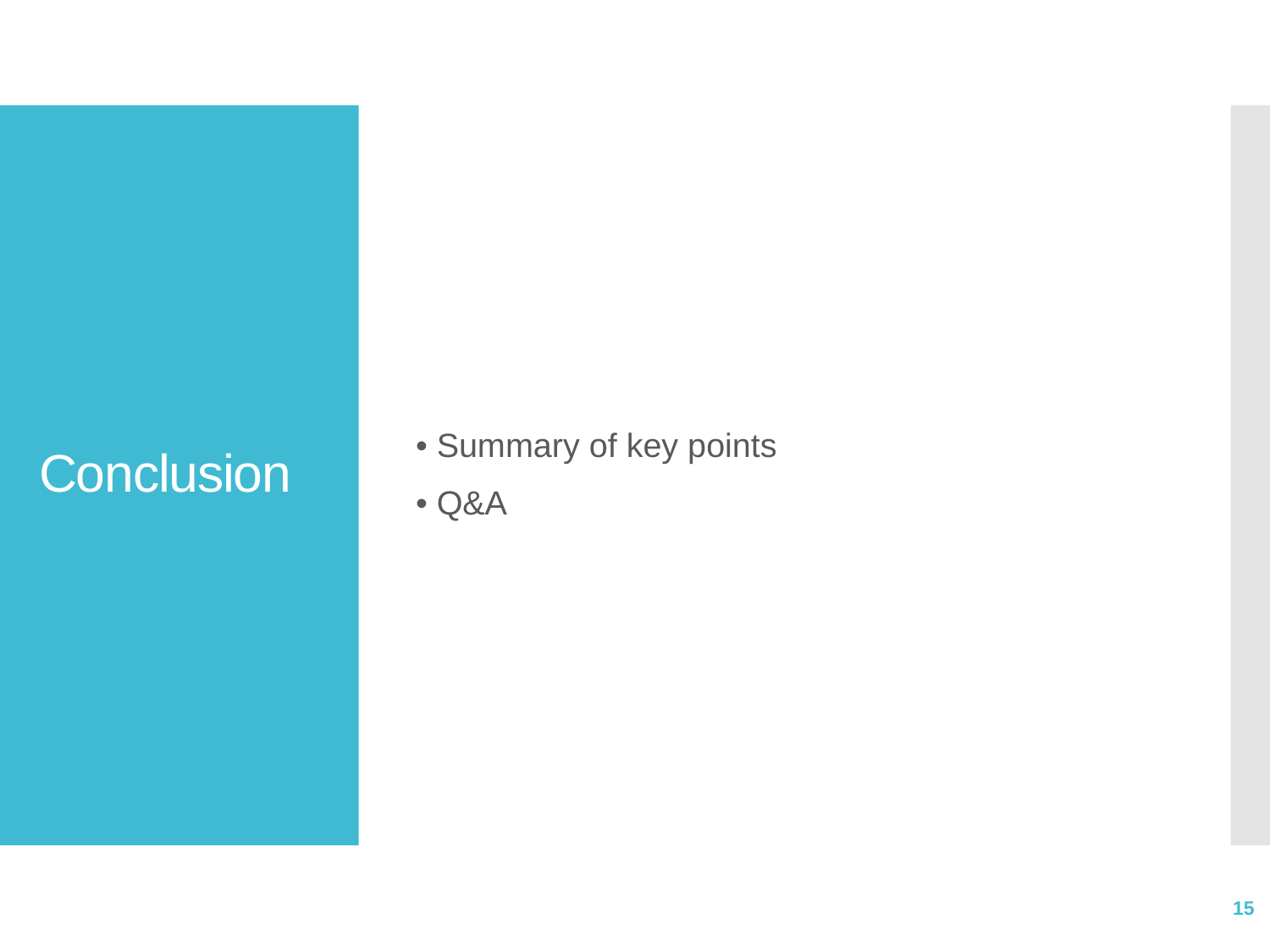

• Summary of key points
• Q&A
# Conclusion
15